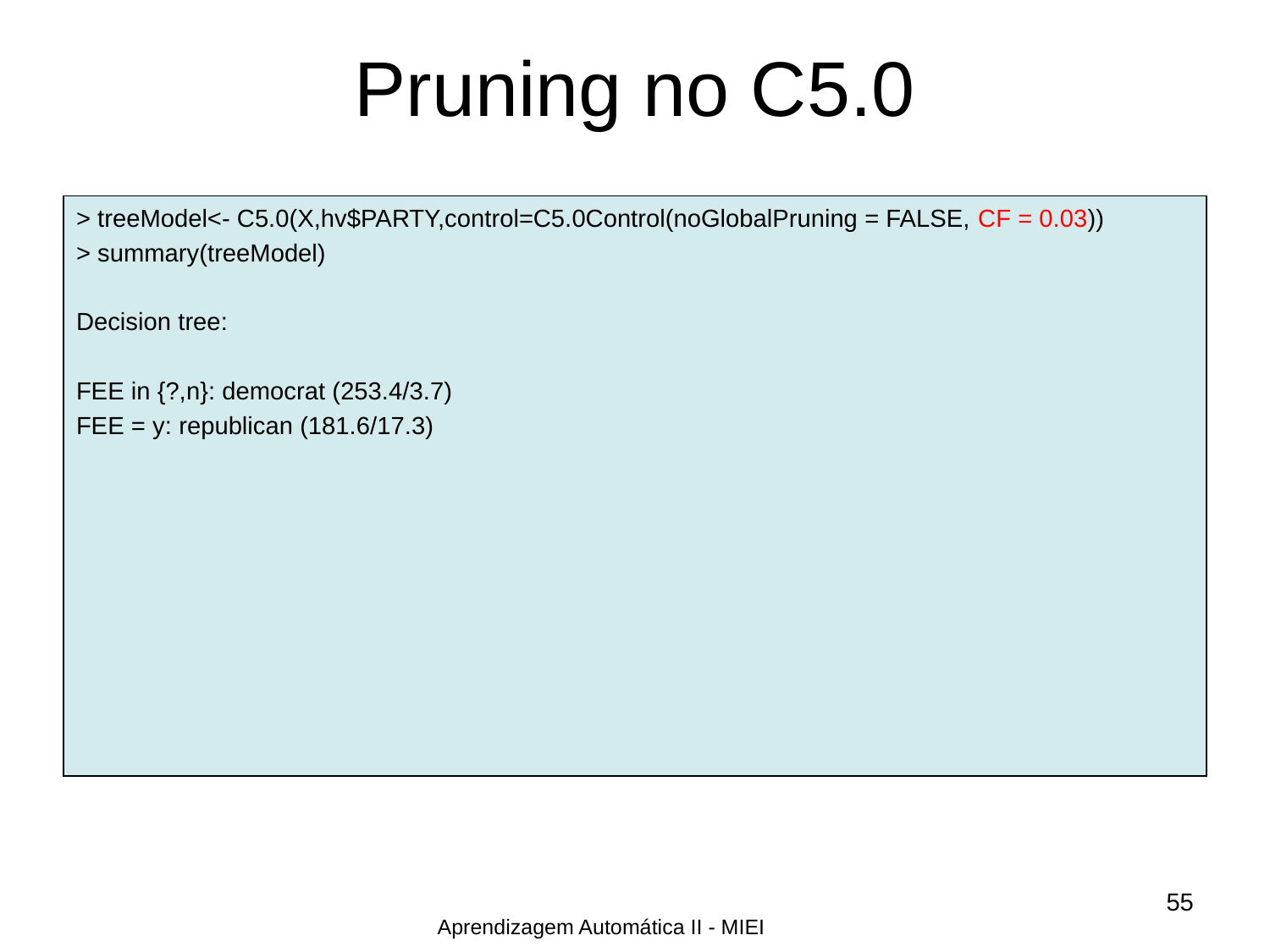

# Pruning no C5.0
> treeModel<- C5.0(X,hv$PARTY,control=C5.0Control(noGlobalPruning = FALSE, CF = 0.03))
> summary(treeModel)

Decision tree:

FEE in {?,n}: democrat (253.4/3.7)
FEE = y: republican (181.6/17.3)

55